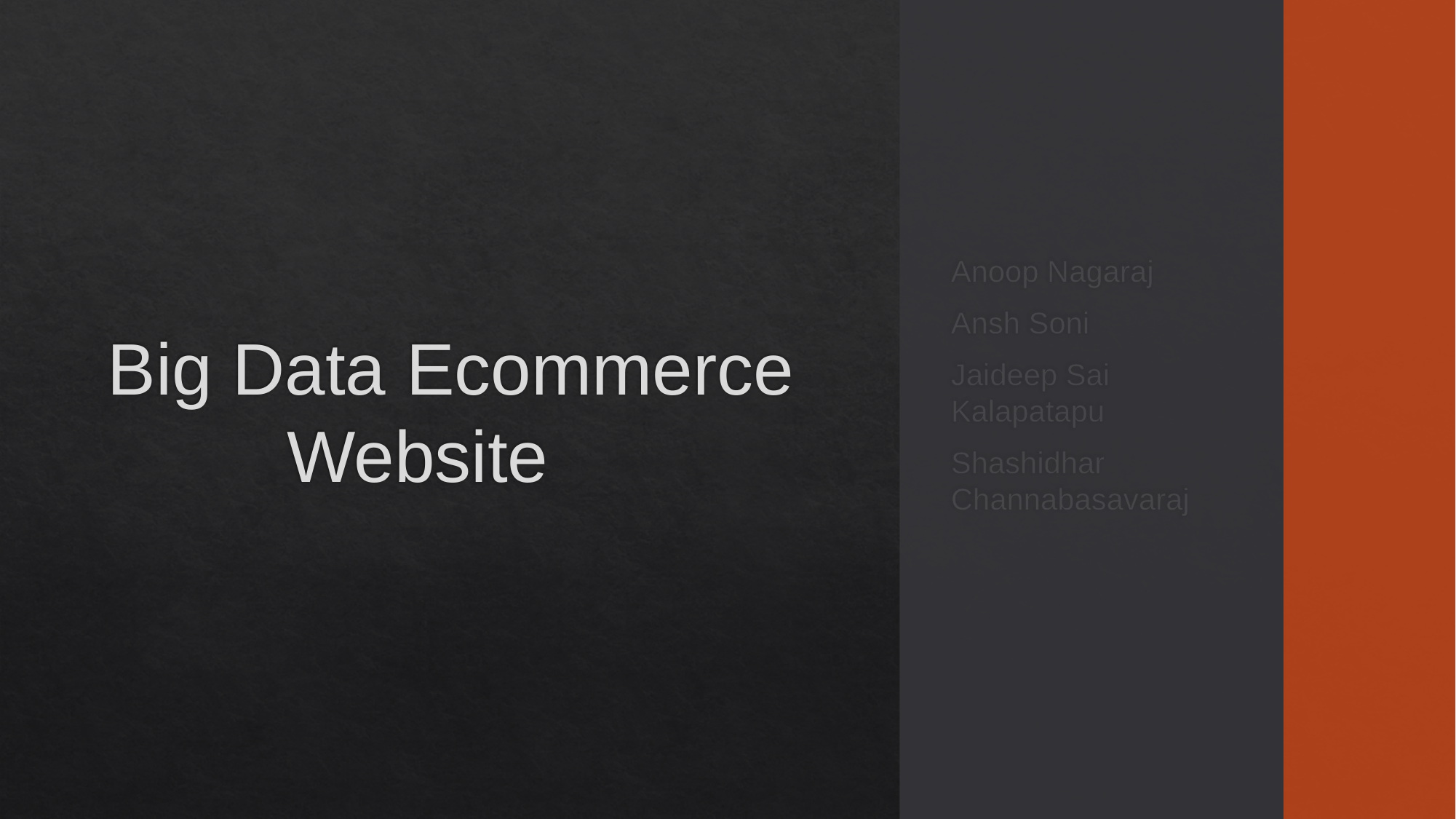

# Big Data Ecommerce Website
Anoop Nagaraj
Ansh Soni
Jaideep Sai Kalapatapu
Shashidhar Channabasavaraj